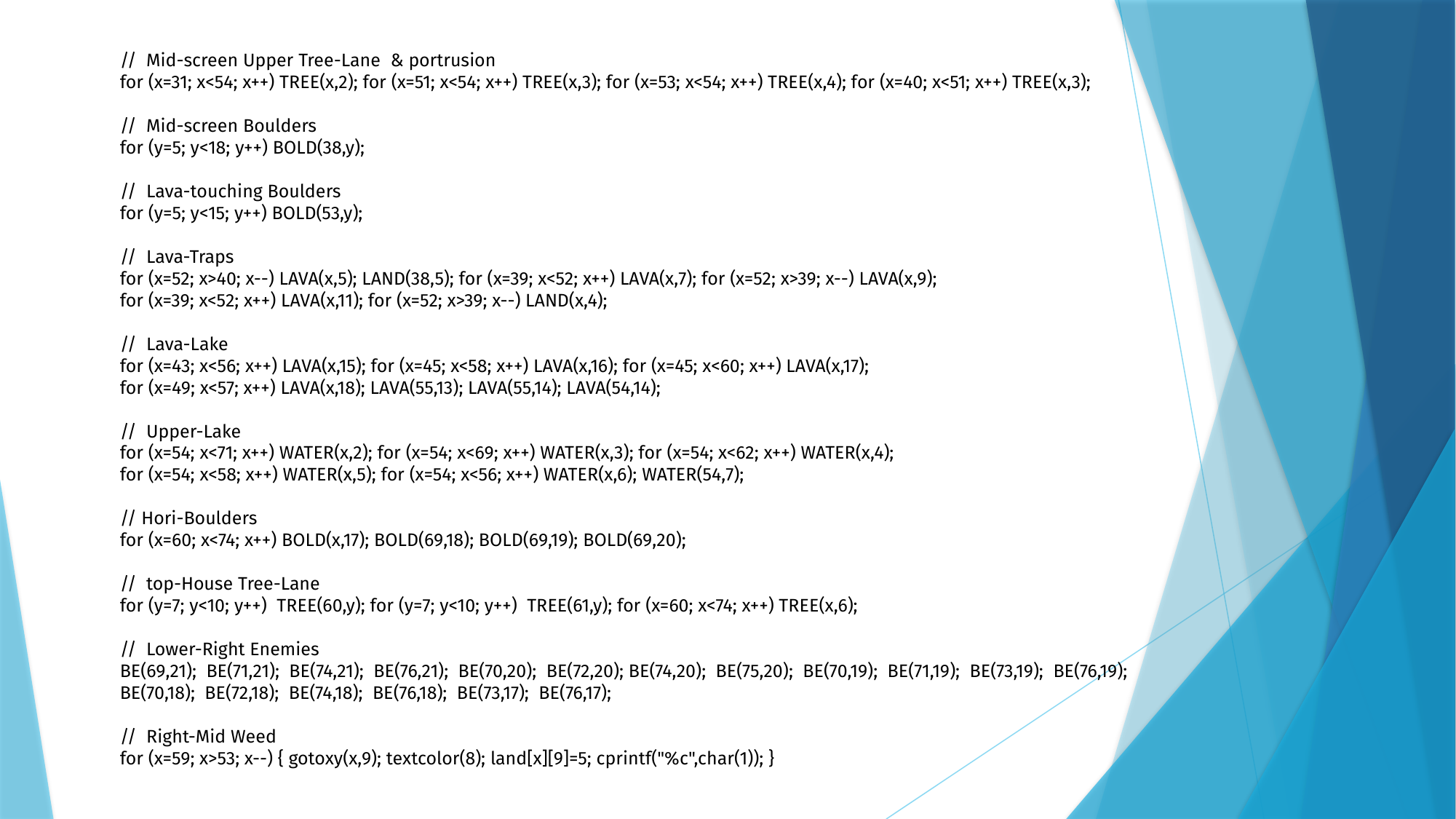

//  Mid-screen Upper Tree-Lane  & portrusion
	for (x=31; x<54; x++) TREE(x,2); for (x=51; x<54; x++) TREE(x,3); for (x=53; x<54; x++) TREE(x,4); for (x=40; x<51; x++) TREE(x,3);

	//  Mid-screen Boulders
	for (y=5; y<18; y++) BOLD(38,y);

	//  Lava-touching Boulders
	for (y=5; y<15; y++) BOLD(53,y);

	//  Lava-Traps
	for (x=52; x>40; x--) LAVA(x,5); LAND(38,5); for (x=39; x<52; x++) LAVA(x,7); for (x=52; x>39; x--) LAVA(x,9);
	for (x=39; x<52; x++) LAVA(x,11); for (x=52; x>39; x--) LAND(x,4);

	//  Lava-Lake
	for (x=43; x<56; x++) LAVA(x,15); for (x=45; x<58; x++) LAVA(x,16); for (x=45; x<60; x++) LAVA(x,17);
	for (x=49; x<57; x++) LAVA(x,18); LAVA(55,13); LAVA(55,14); LAVA(54,14);

	//  Upper-Lake
	for (x=54; x<71; x++) WATER(x,2); for (x=54; x<69; x++) WATER(x,3); for (x=54; x<62; x++) WATER(x,4);
	for (x=54; x<58; x++) WATER(x,5); for (x=54; x<56; x++) WATER(x,6); WATER(54,7);

	// Hori-Boulders
	for (x=60; x<74; x++) BOLD(x,17); BOLD(69,18); BOLD(69,19); BOLD(69,20);

	//  top-House Tree-Lane
	for (y=7; y<10; y++)  TREE(60,y); for (y=7; y<10; y++)  TREE(61,y); for (x=60; x<74; x++) TREE(x,6);

	//  Lower-Right Enemies
	BE(69,21);  BE(71,21);  BE(74,21);  BE(76,21);  BE(70,20);  BE(72,20); BE(74,20);  BE(75,20);  BE(70,19);  BE(71,19);  BE(73,19);  BE(76,19);
	BE(70,18);  BE(72,18);  BE(74,18);  BE(76,18);  BE(73,17);  BE(76,17);

	//  Right-Mid Weed
	for (x=59; x>53; x--) { gotoxy(x,9); textcolor(8); land[x][9]=5; cprintf("%c",char(1)); }